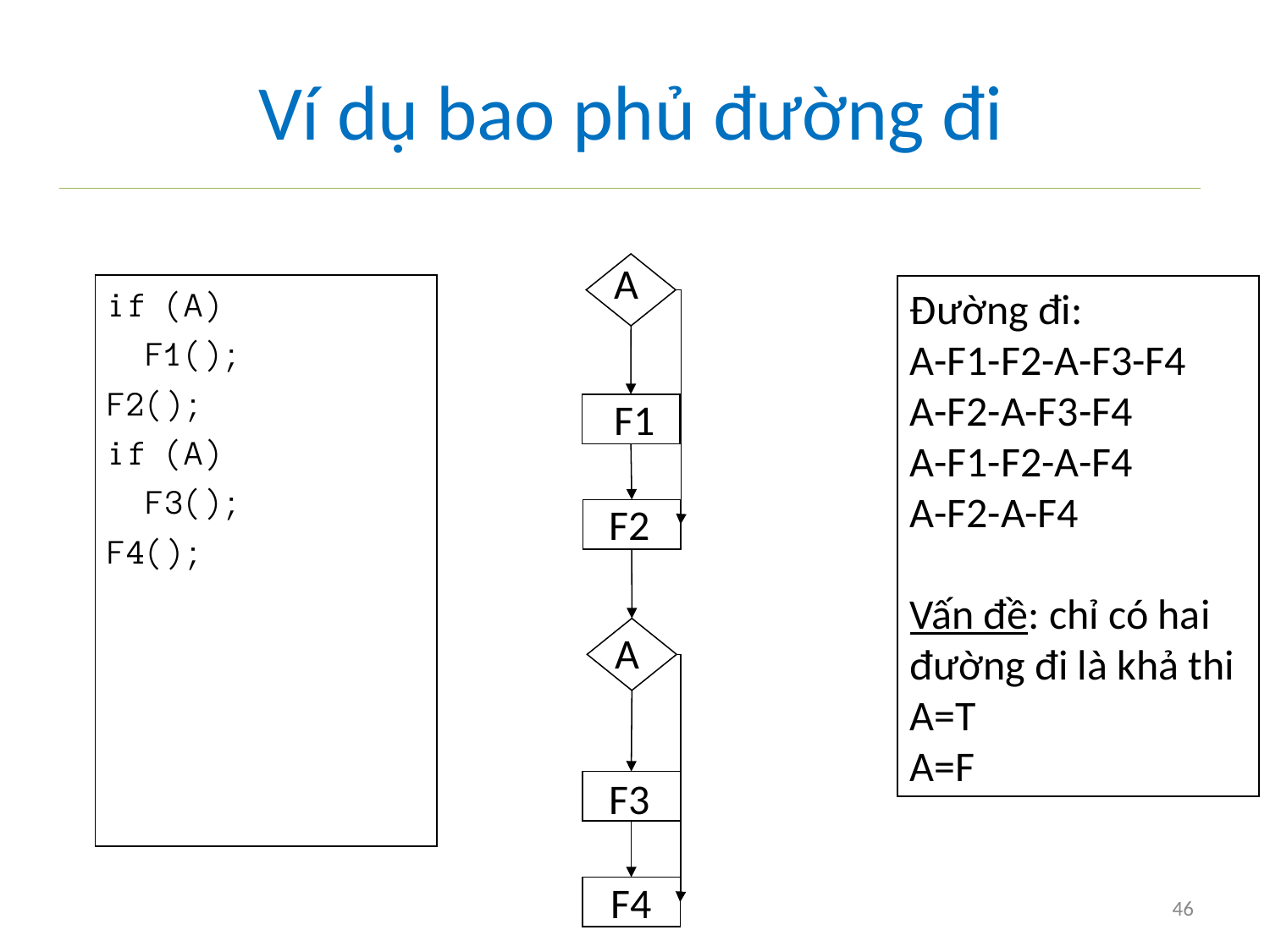

# Ví dụ bao phủ đường đi
A

if (A)
  F1();
F2();
if (A)
  F3();
F4();

Đường đi:
A-F1-F2-A-F3-F4
A-F2-A-F3-F4
A-F1-F2-A-F4
A-F2-A-F4

Vấn đề: chỉ có hai đường đi là khả thi
A=T
A=F
F1

F2

A
F3

F4

46